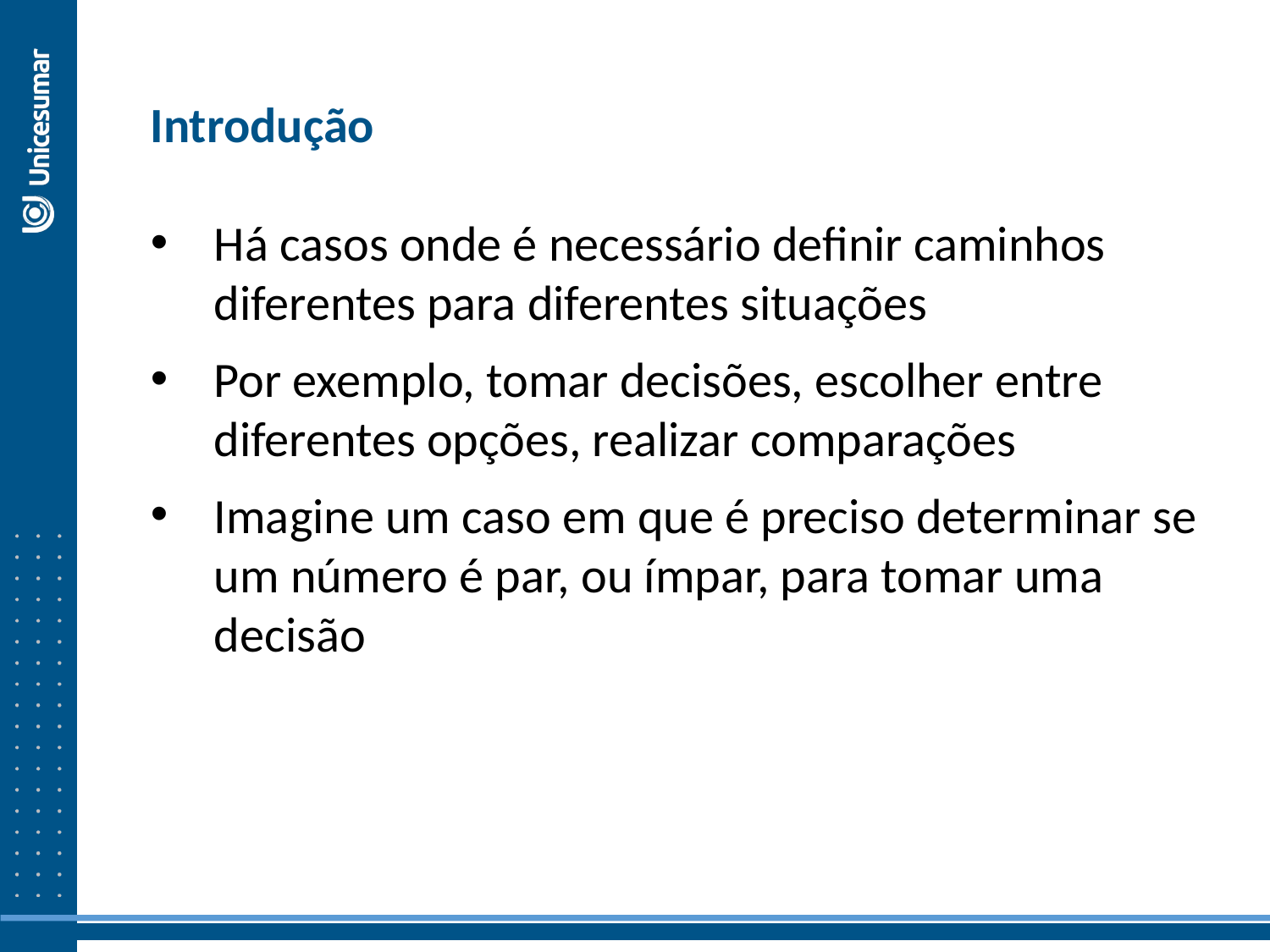

Introdução
Há casos onde é necessário definir caminhos diferentes para diferentes situações
Por exemplo, tomar decisões, escolher entre diferentes opções, realizar comparações
Imagine um caso em que é preciso determinar se um número é par, ou ímpar, para tomar uma decisão